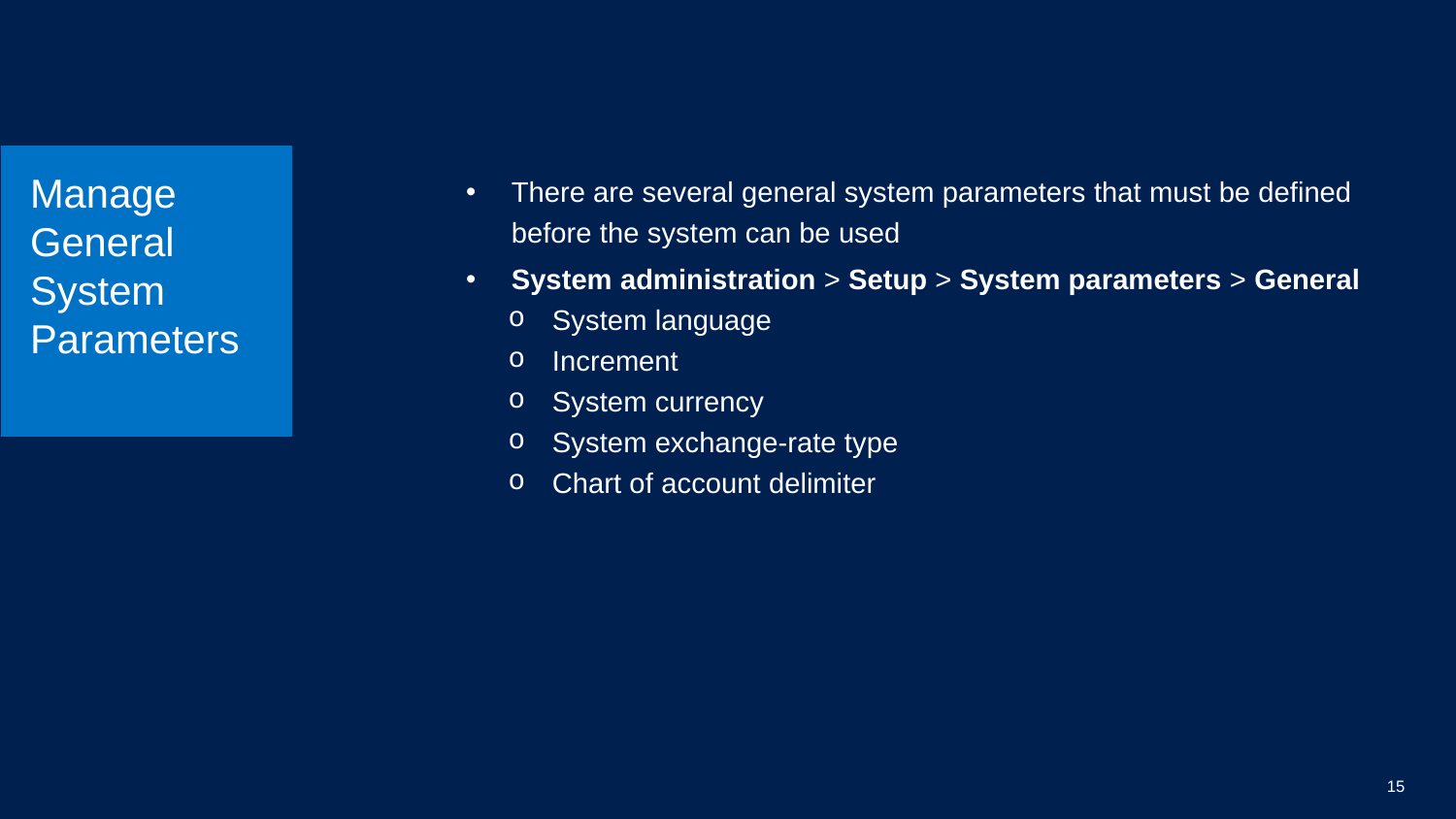

# Manage General System Parameters
There are several general system parameters that must be defined before the system can be used
System administration > Setup > System parameters > General
System language
Increment
System currency
System exchange-rate type
Chart of account delimiter

15